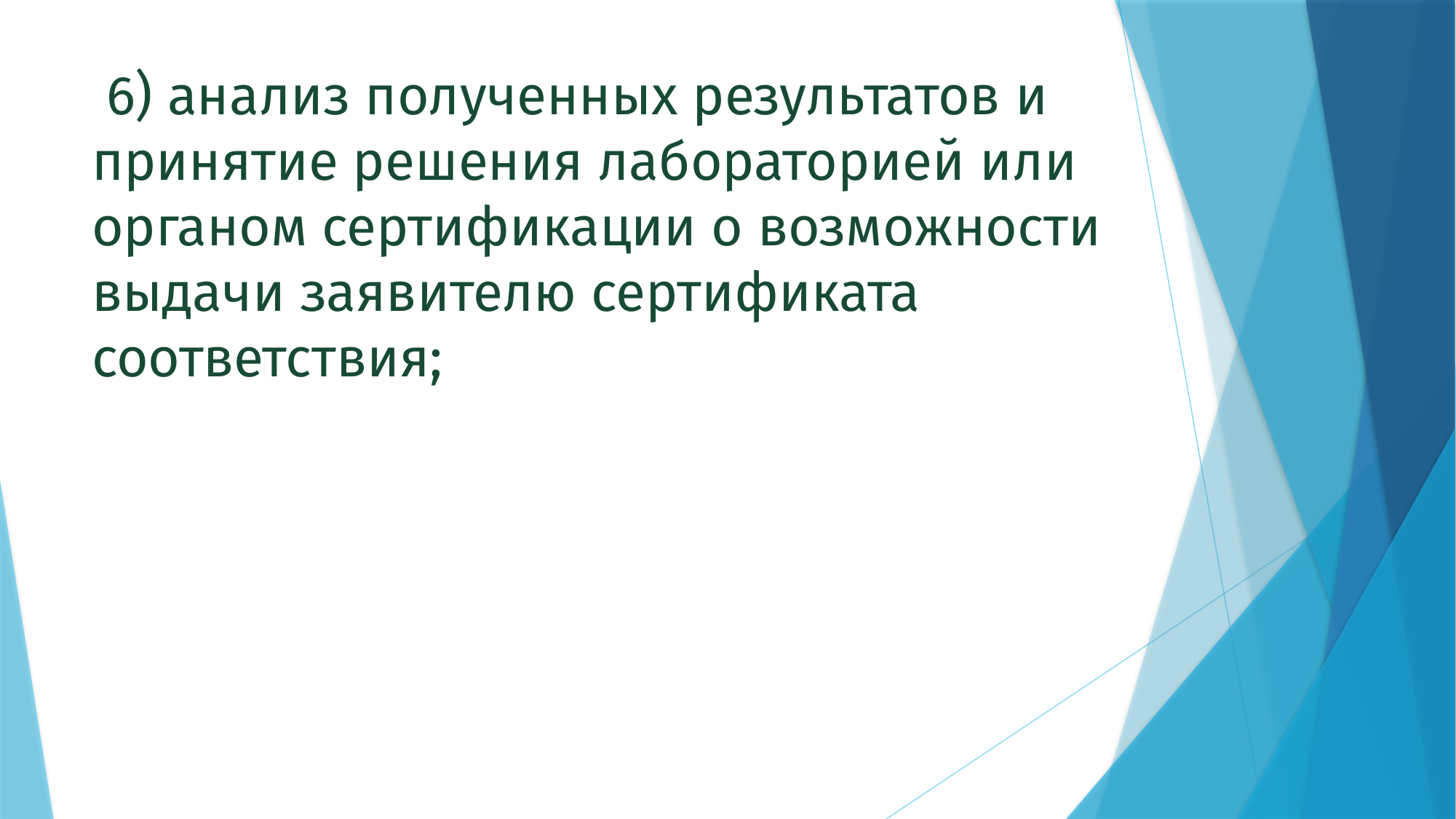

6) анализ полученных результатов и принятие решения лабораторией или органом сертификации о возможности выдачи заявителю сертификата соответствия;